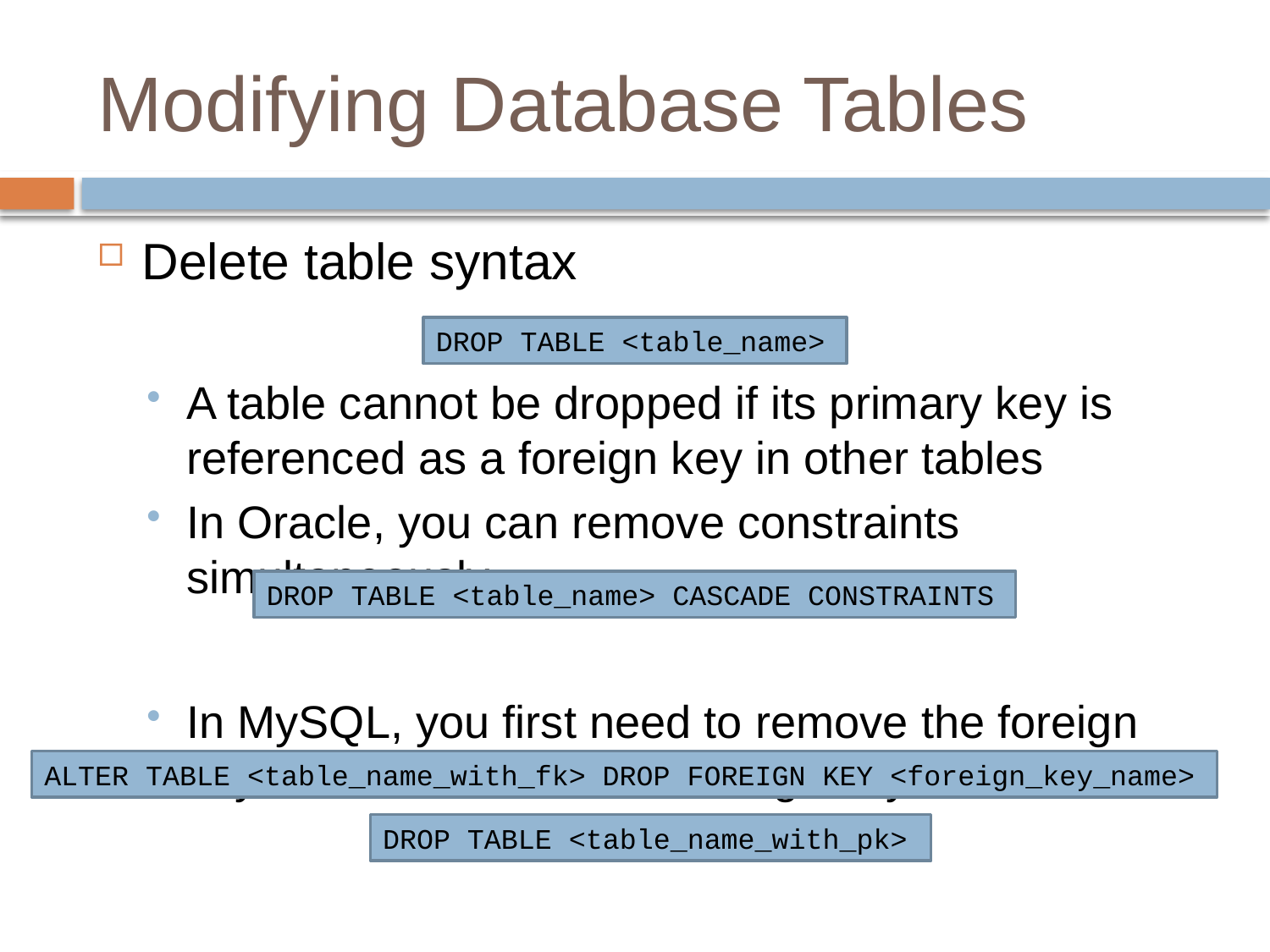

# Modifying Database Tables
Delete table syntax

A table cannot be dropped if its primary key is referenced as a foreign key in other tables
In Oracle, you can remove constraints simultaneously

In MySQL, you first need to remove the foreign key constraints for each foreign key
DROP TABLE <table_name>
DROP TABLE <table_name> CASCADE CONSTRAINTS
ALTER TABLE <table_name_with_fk> DROP FOREIGN KEY <foreign_key_name>
DROP TABLE <table_name_with_pk>